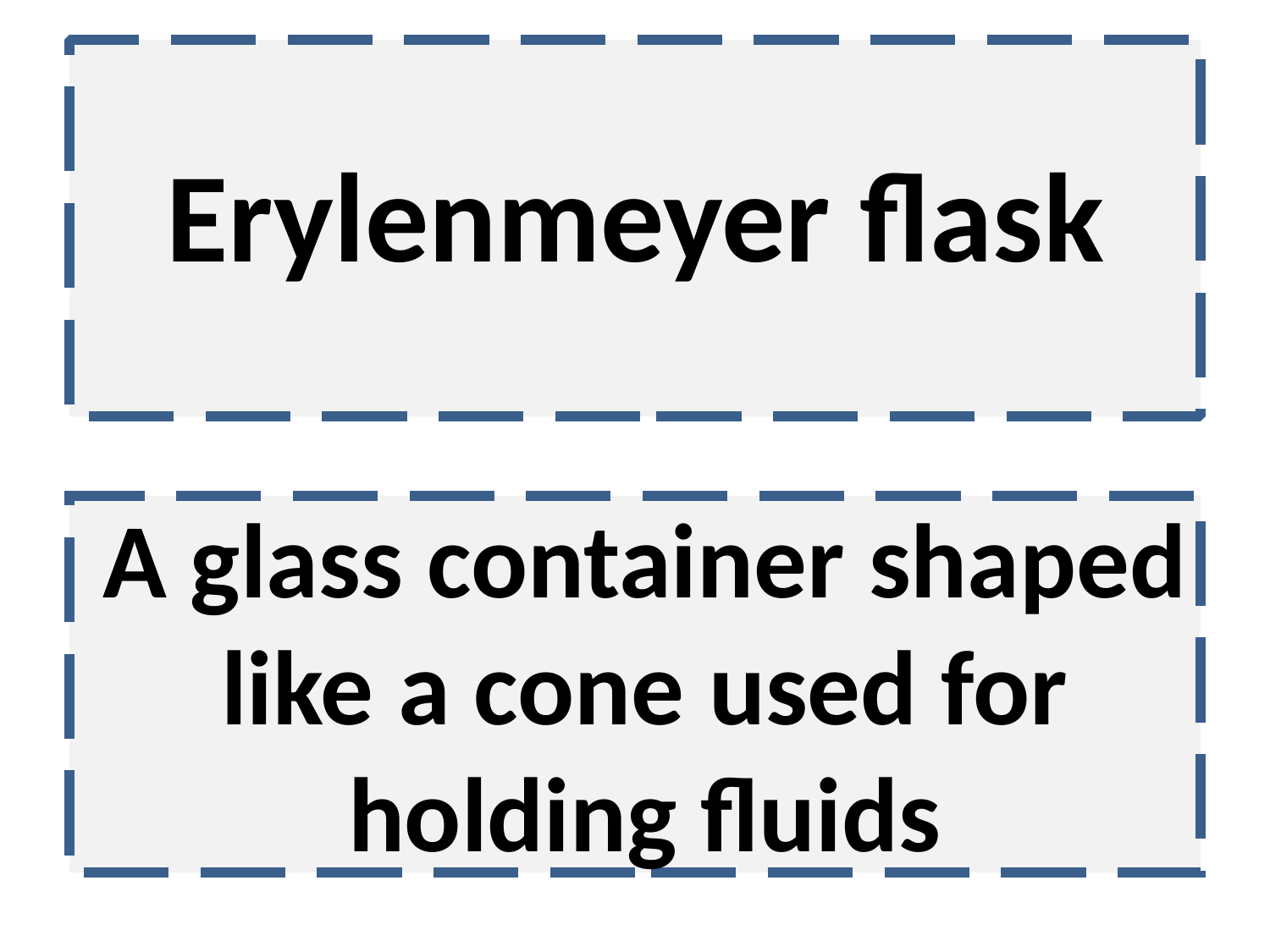

Erylenmeyer flask
A glass container shaped like a cone used for holding fluids